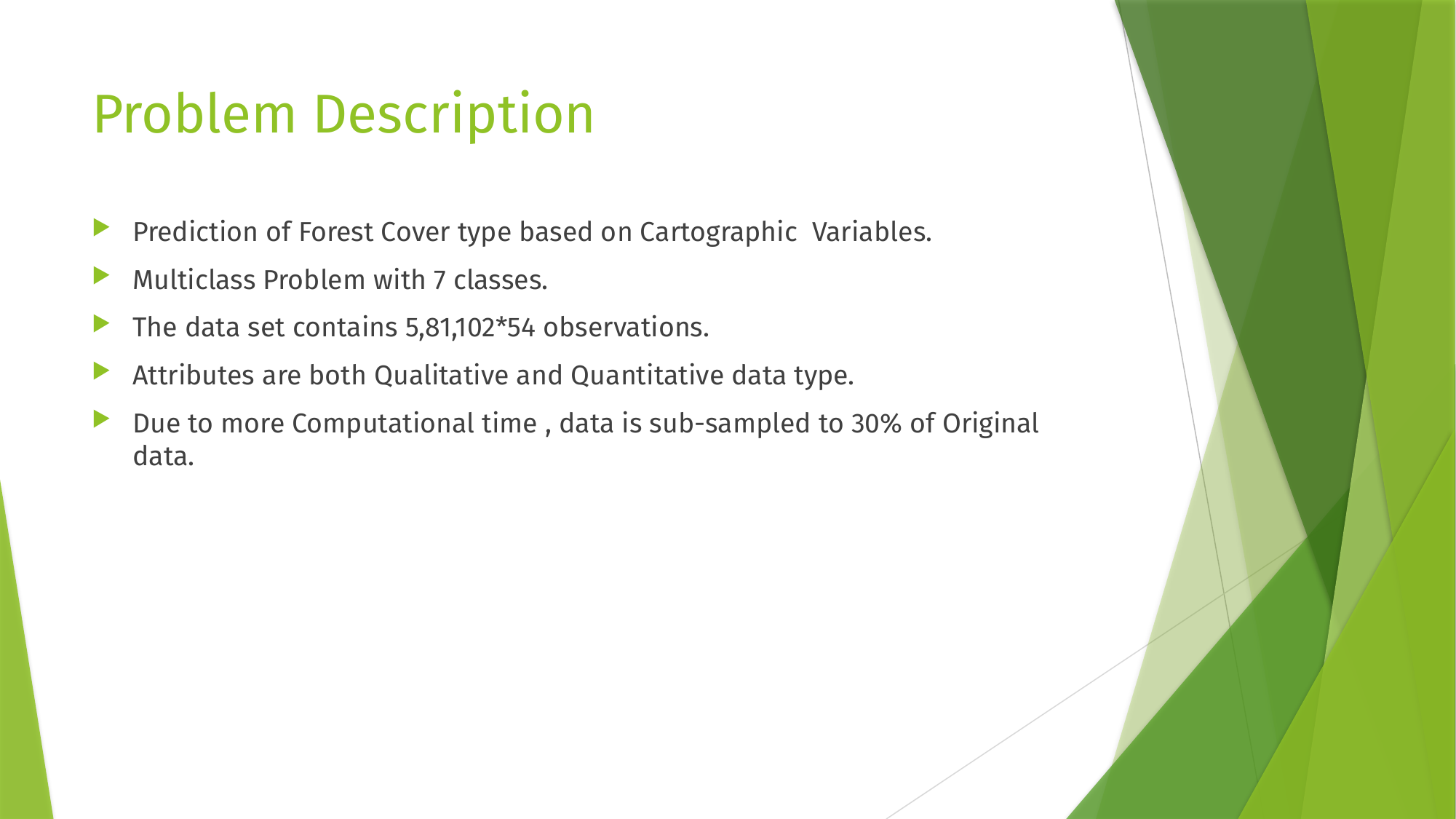

# Problem Description
Prediction of Forest Cover type based on Cartographic  Variables.
Multiclass Problem with 7 classes.
The data set contains 5,81,102*54 observations.
Attributes are both Qualitative and Quantitative data type.
Due to more Computational time , data is sub-sampled to 30% of Original data.